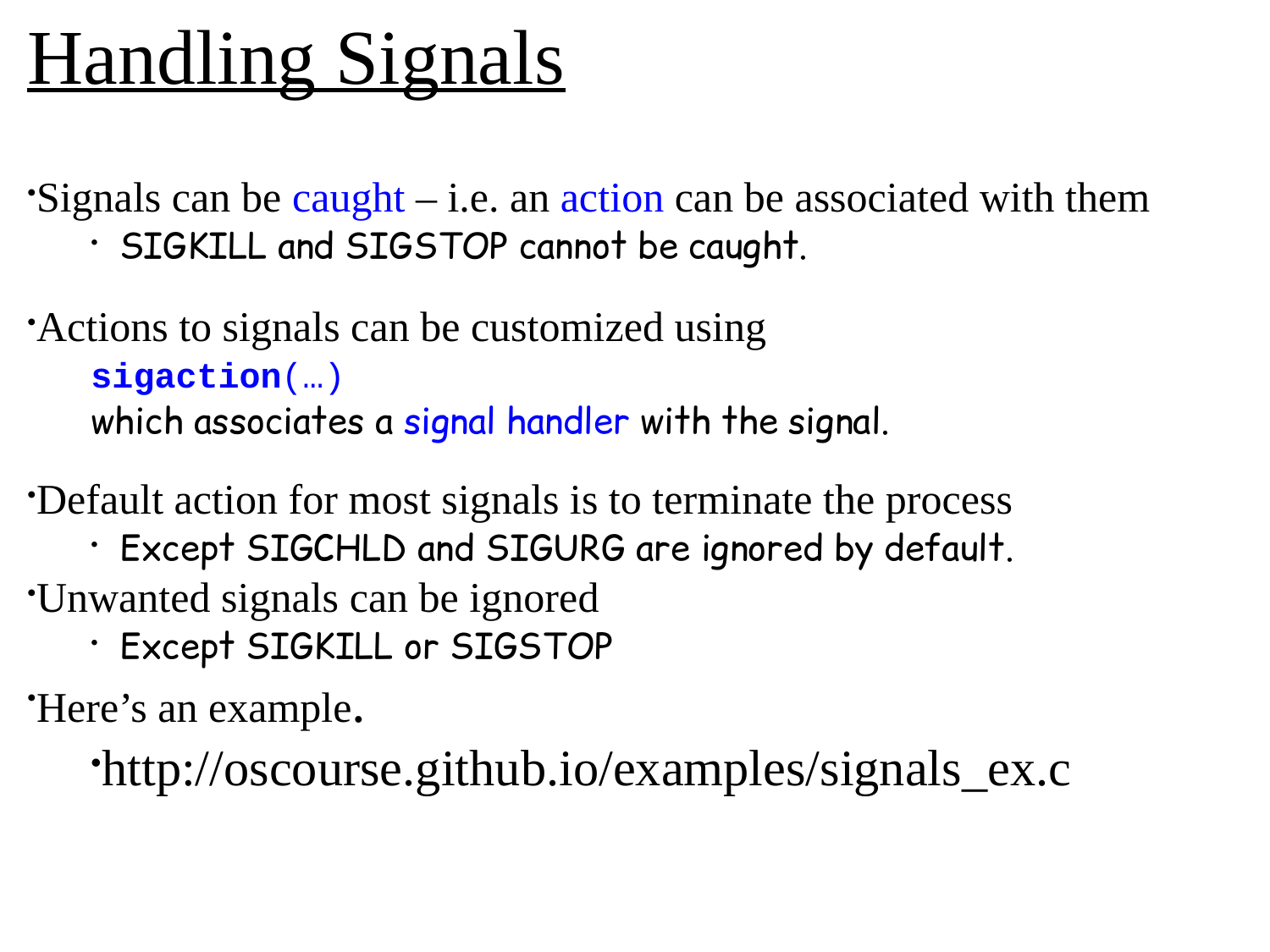

# Handling Signals
Signals can be caught – i.e. an action can be associated with them
SIGKILL and SIGSTOP cannot be caught.

Actions to signals can be customized using
sigaction(…)
which associates a signal handler with the signal.

Default action for most signals is to terminate the process
Except SIGCHLD and SIGURG are ignored by default.
Unwanted signals can be ignored
Except SIGKILL or SIGSTOP
Here’s an example.
http://oscourse.github.io/examples/signals_ex.c